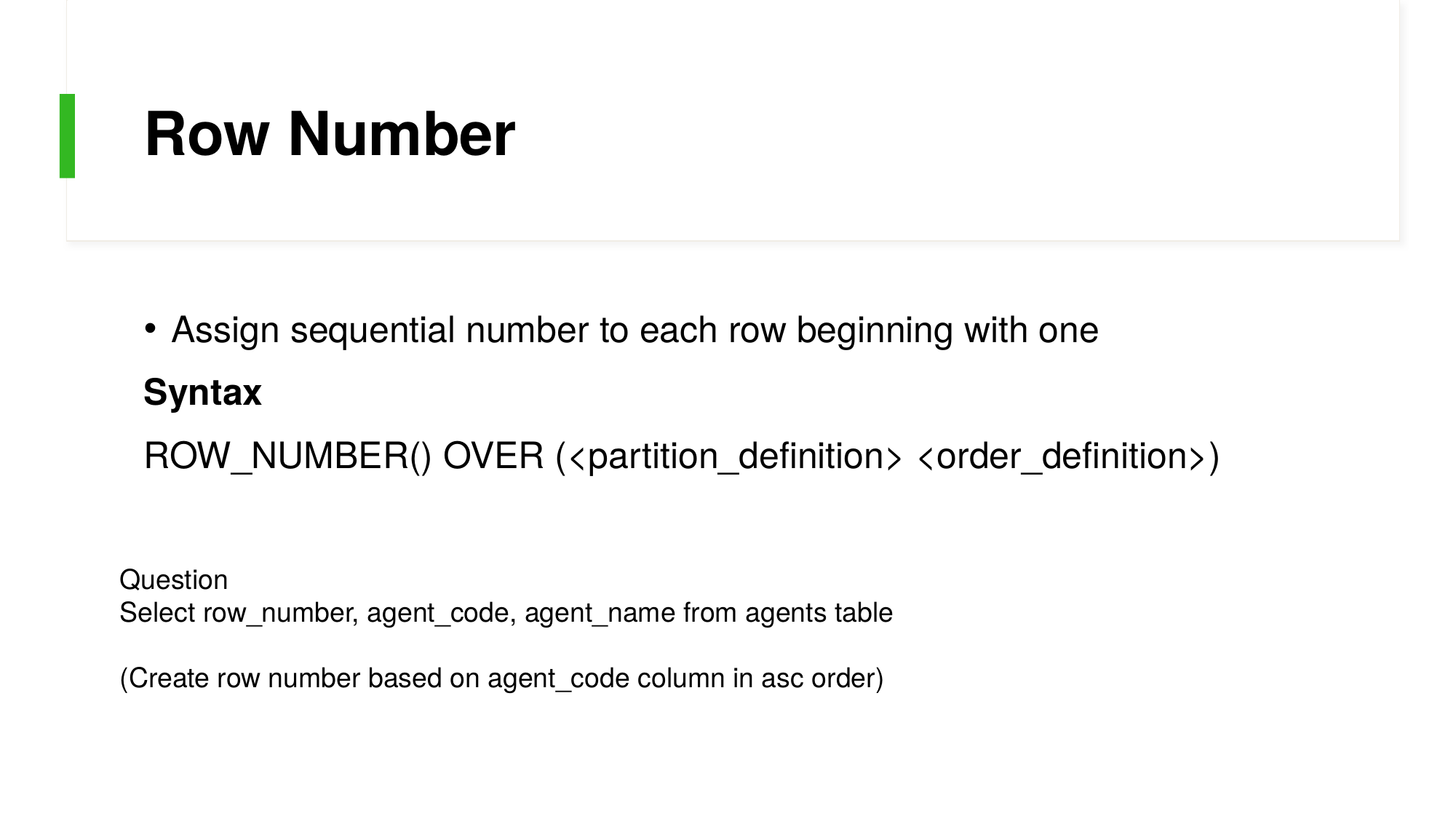

# Row Number
Assign sequential number to each row beginning with one
Syntax
ROW_NUMBER() OVER (<partition_definition> <order_definition>)

Question
Select row_number, agent_code, agent_name from agents table

(Create row number based on agent_code column in asc order)